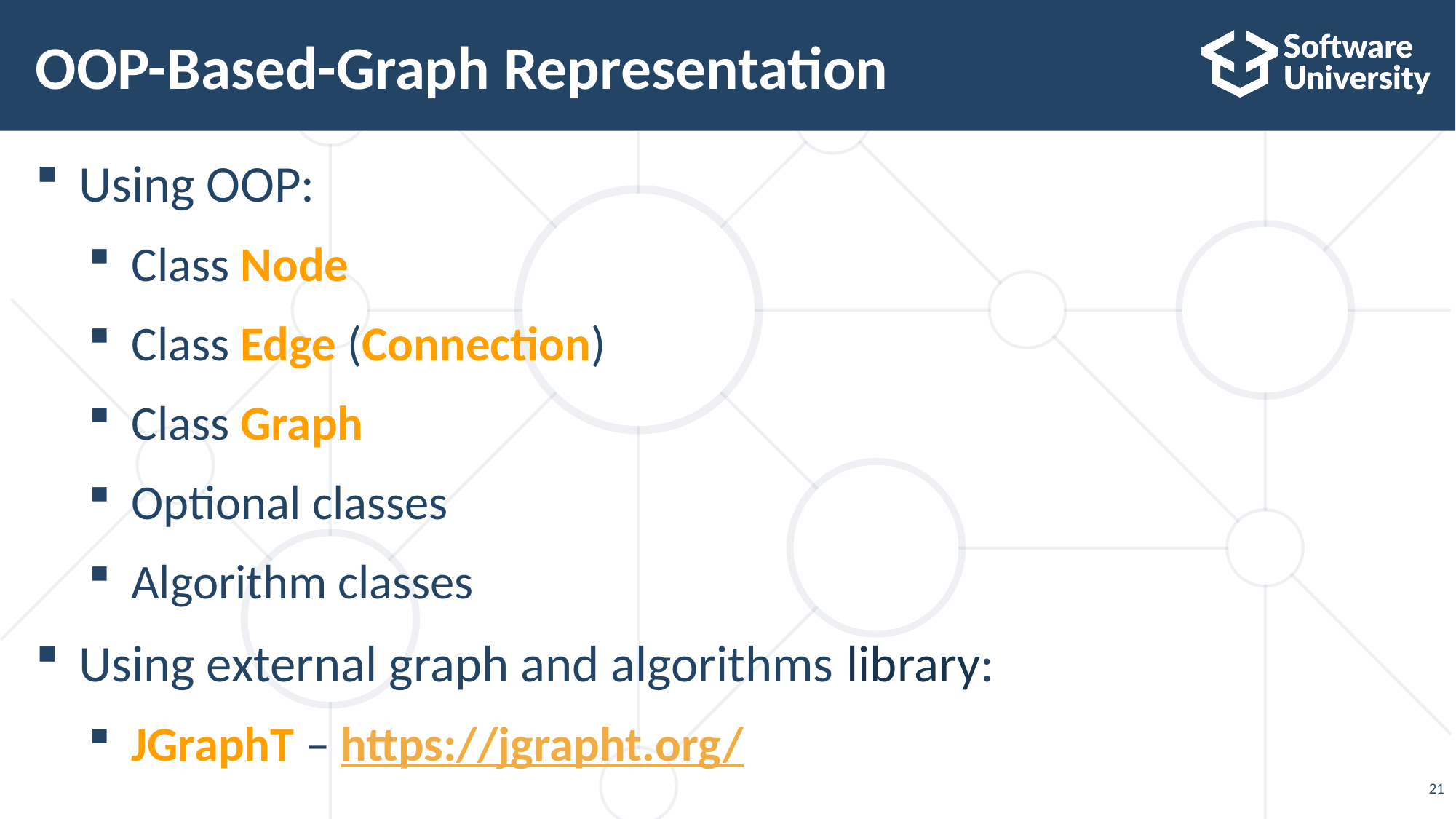

# OOP-Based-Graph Representation
Using OOP:
Class Node
Class Edge (Connection)
Class Graph
Optional classes
Algorithm classes
Using external graph and algorithms library:
JGraphT – https://jgrapht.org/
21